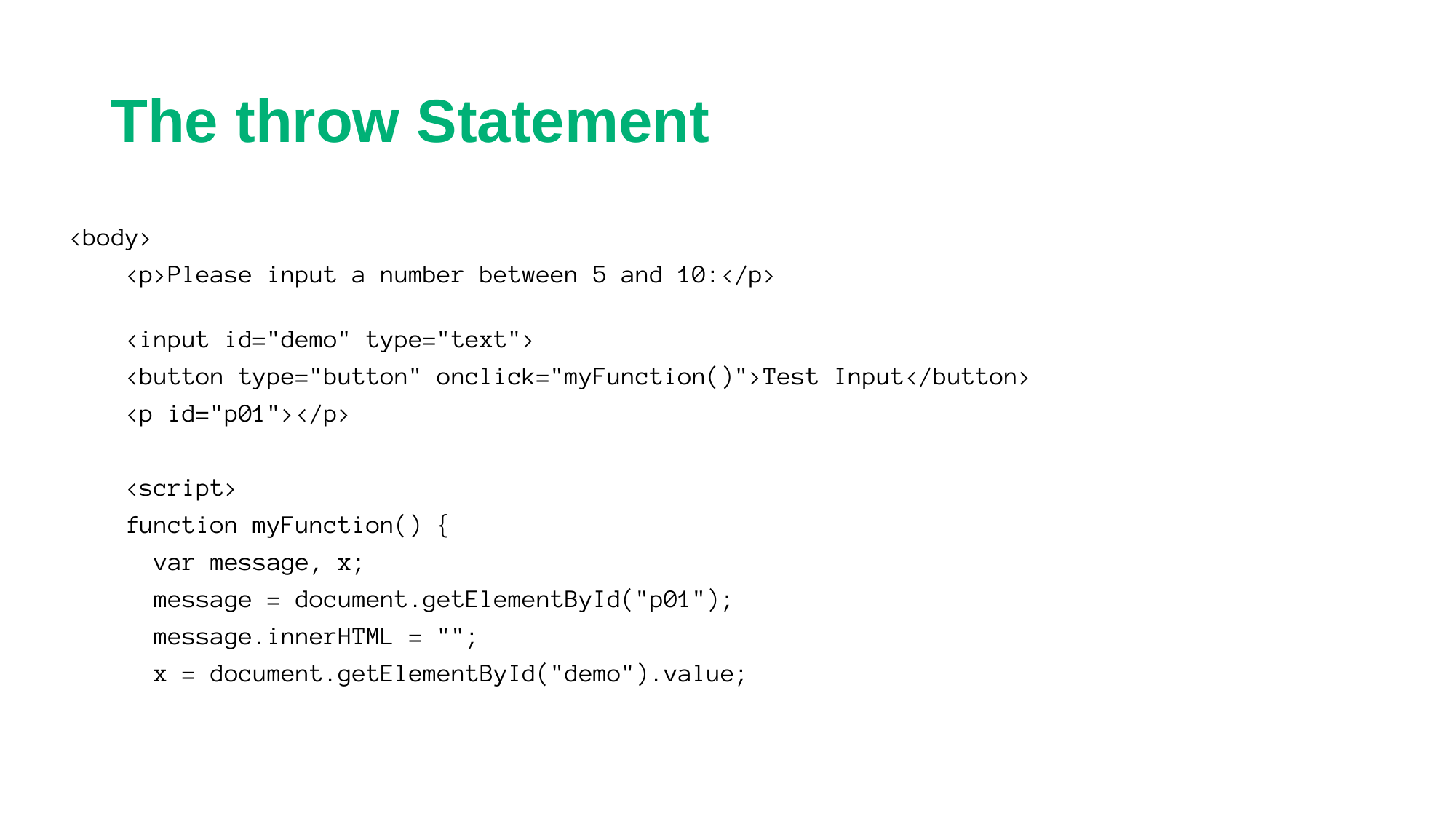

# The throw Statement
<body>
    <p>Please input a number between 5 and 10:</p>
    <input id="demo" type="text">
    <button type="button" onclick="myFunction()">Test Input</button>
    <p id="p01"></p>

    <script>
    function myFunction() {
      var message, x;
      message = document.getElementById("p01");
      message.innerHTML = "";
      x = document.getElementById("demo").value;